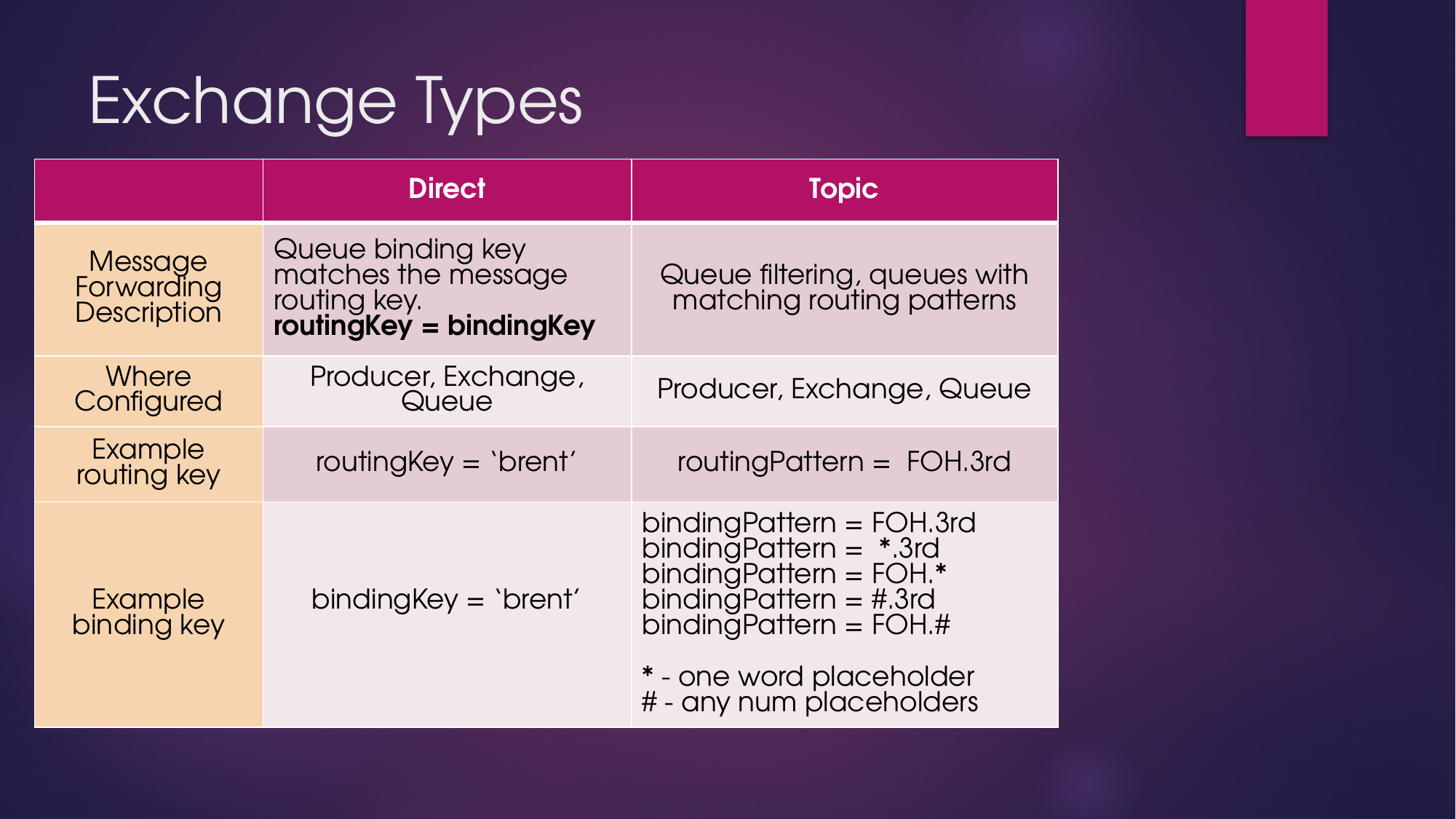

# Exchange Types
|  | Direct | Topic |
| --- | --- | --- |
| Message Forwarding Description | Queue binding key matches the message routing key. routingKey = bindingKey | Queue filtering, queues with matching routing patterns |
| Where Configured | Producer, Exchange, Queue | Producer, Exchange, Queue |
| Example routing key | routingKey = ‘brent’ | routingPattern = FOH.3rd |
| Example binding key | bindingKey = ‘brent’ | bindingPattern = FOH.3rd bindingPattern = \*.3rd bindingPattern = FOH.\* bindingPattern = #.3rd bindingPattern = FOH.# \* - one word placeholder # - any num placeholders |